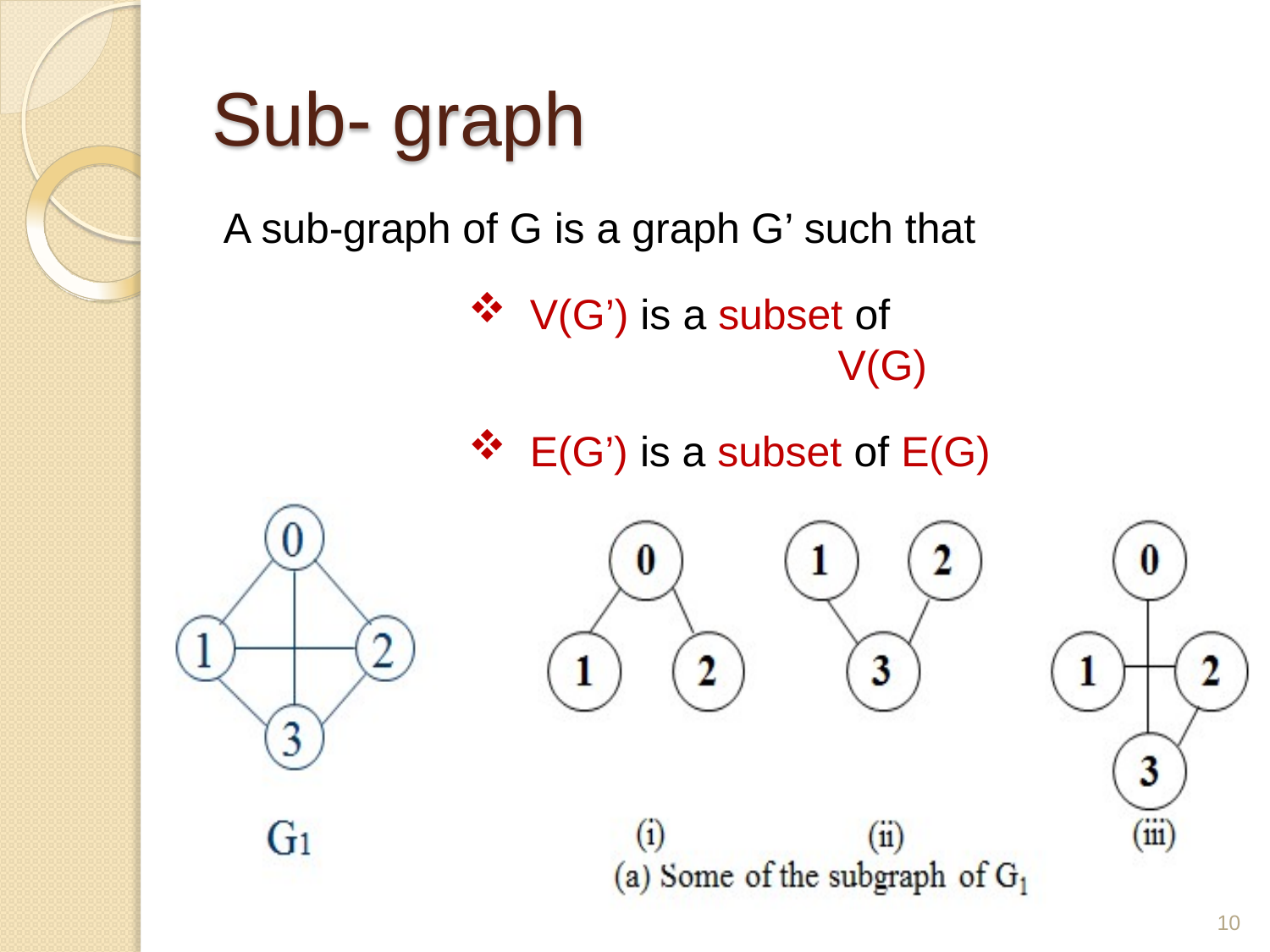

# Sub- graph
A sub-graph of G is a graph G’ such that
V(G’) is a subset of	V(G)
E(G’) is a subset of E(G)

10